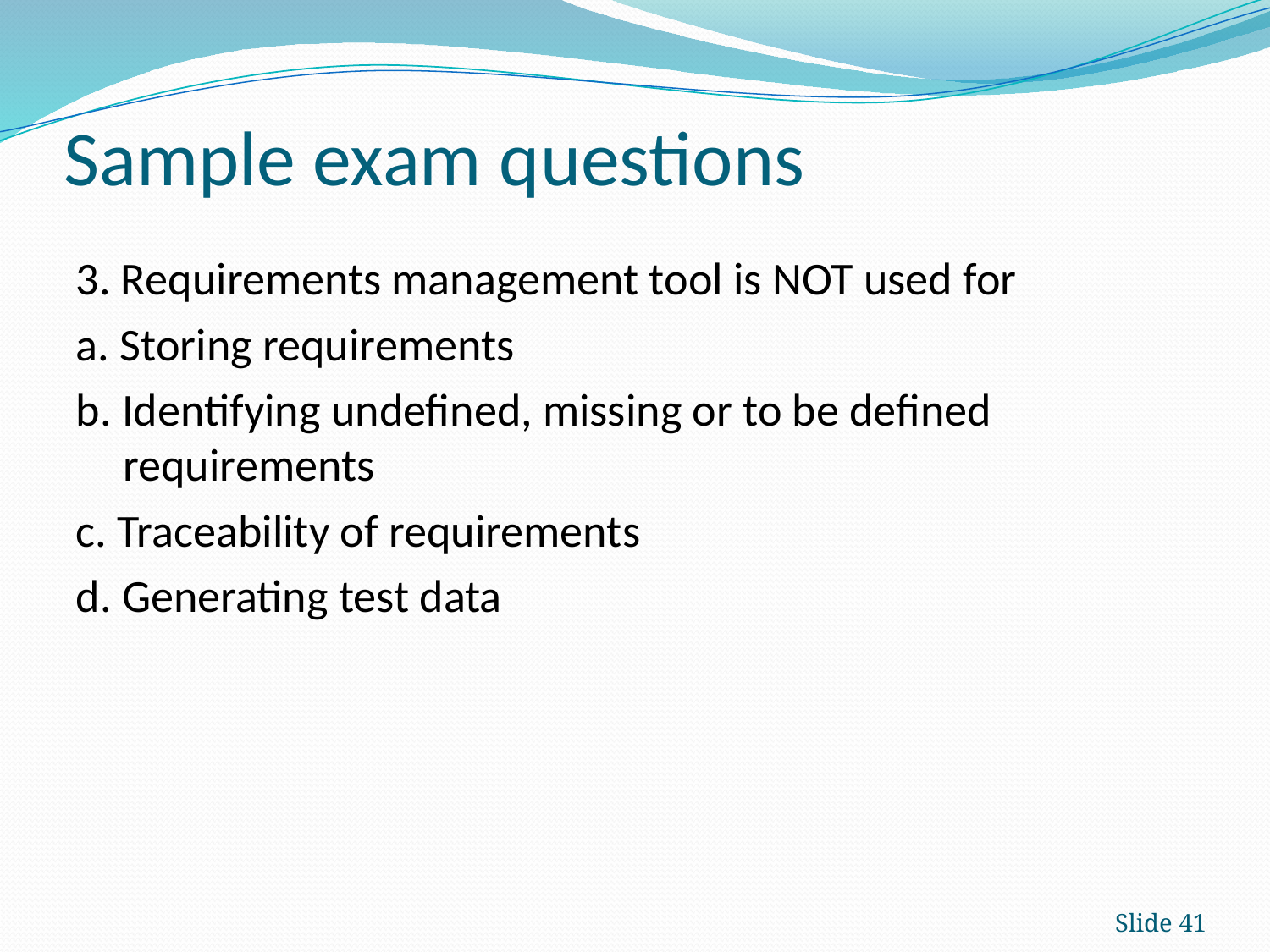

# Sample exam questions
3. Requirements management tool is NOT used for
a. Storing requirements
b. Identifying undefined, missing or to be defined requirements
c. Traceability of requirements
d. Generating test data

Slide 41